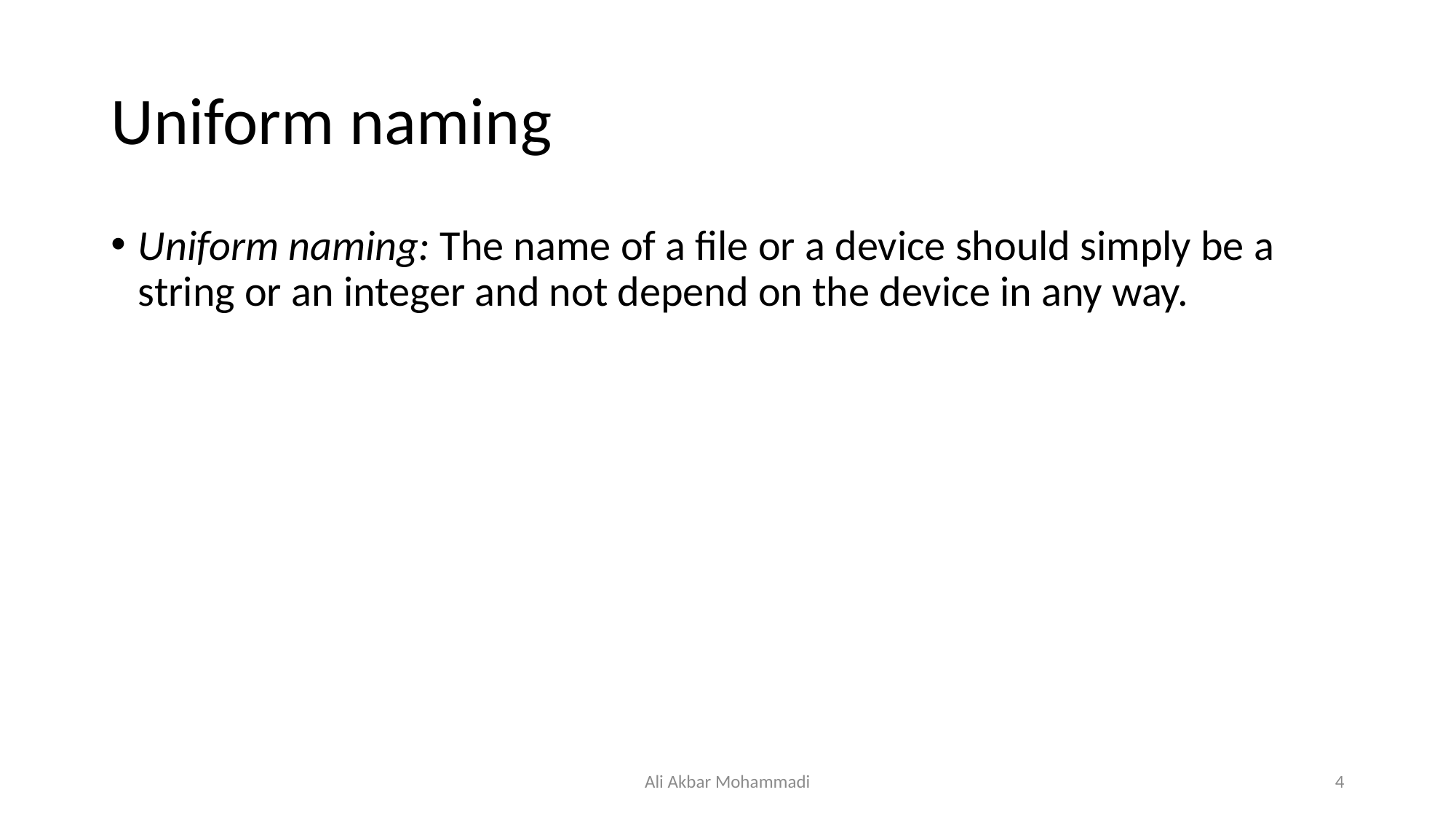

# Uniform naming
Uniform naming: The name of a file or a device should simply be a string or an integer and not depend on the device in any way.
Ali Akbar Mohammadi
4